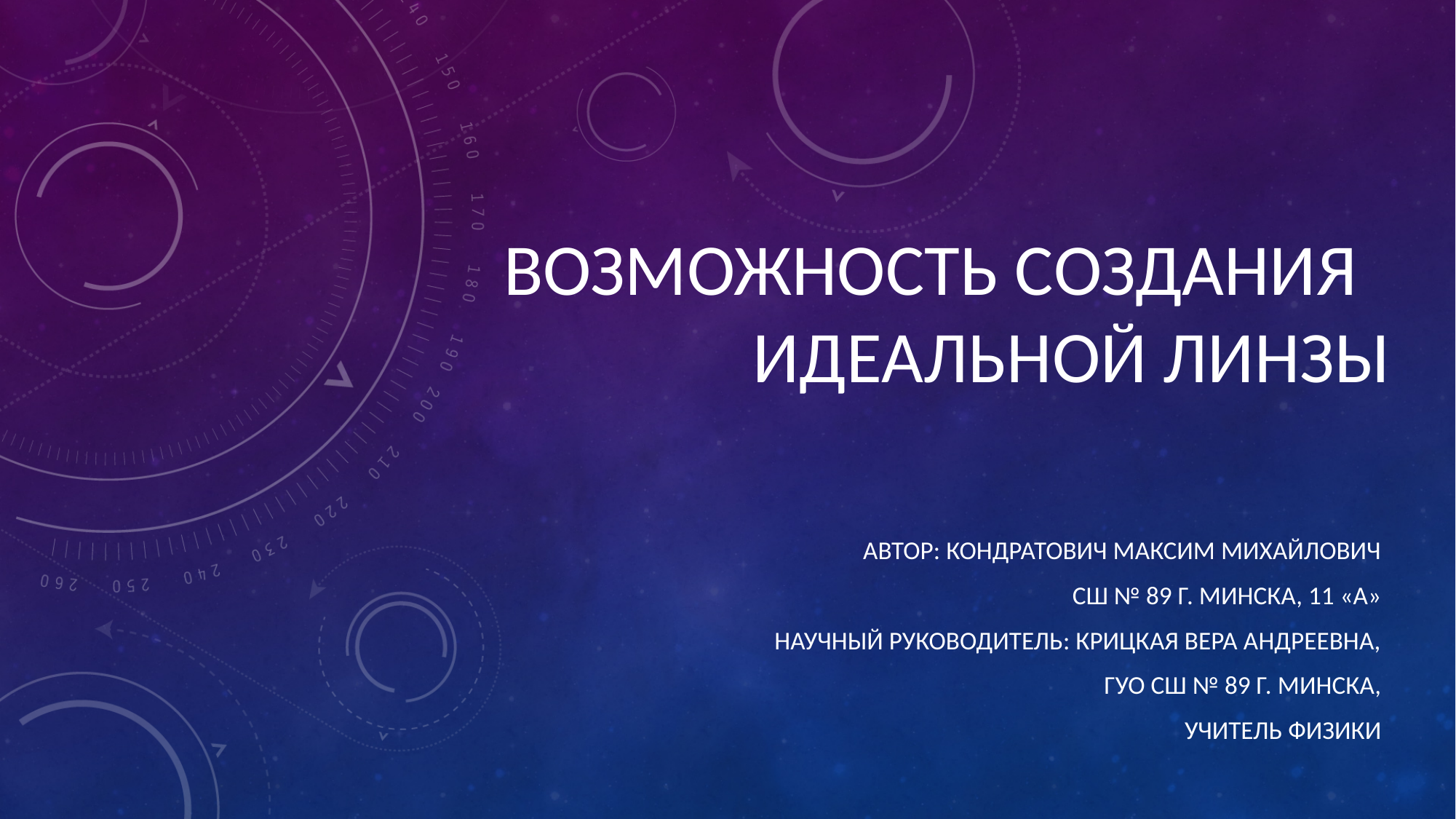

# возможность создания   идеальной линзы
Автор: Кондратович Максим Михайлович
СШ № 89 г. Минска, 11 «А»
Научный руководитель: Крицкая Вера Андреевна,
 ГУО СШ № 89 г. Минска,
учитель физики